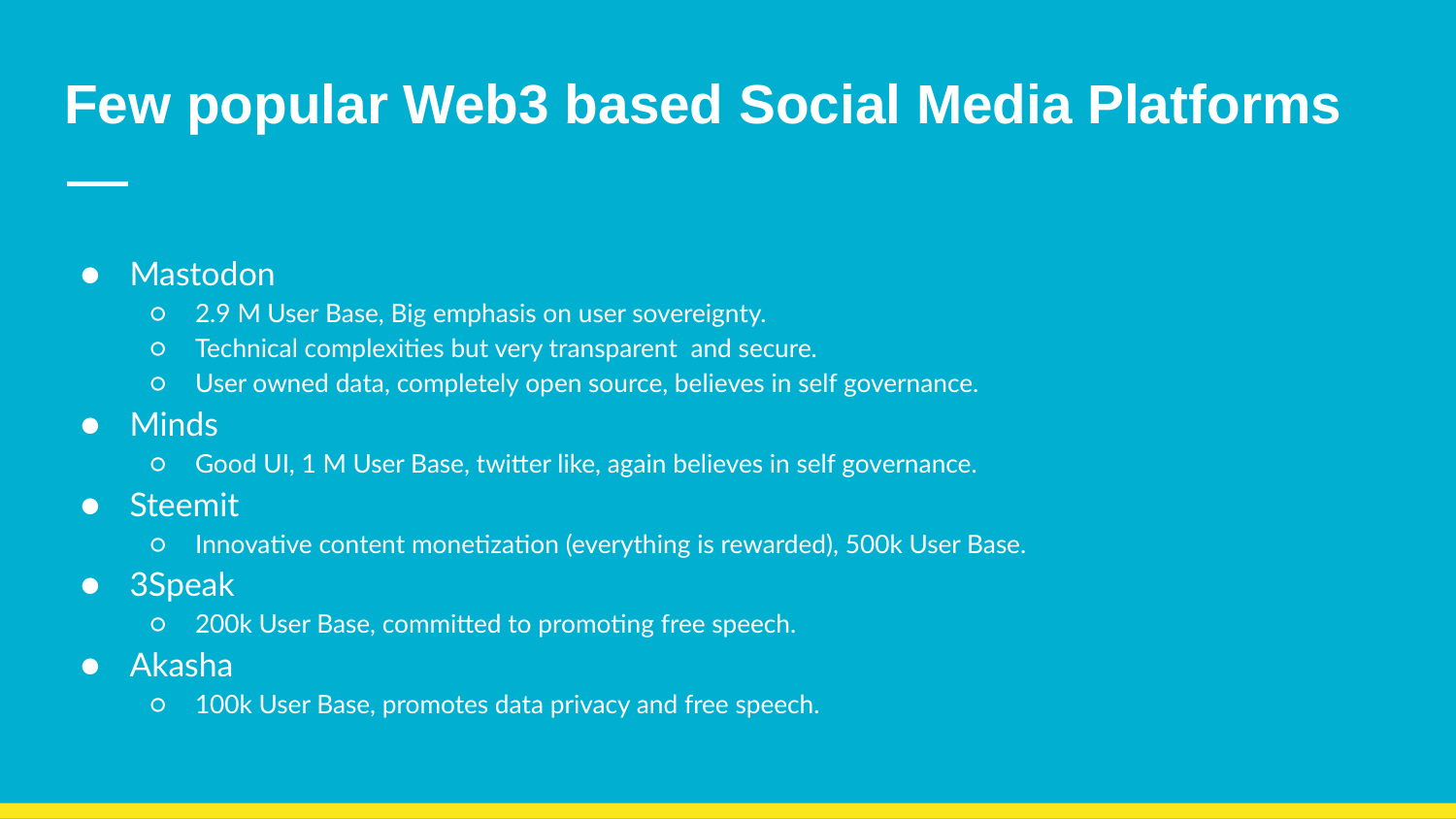

# Few popular Web3 based Social Media Platforms
Mastodon
2.9 M User Base, Big emphasis on user sovereignty.
Technical complexities but very transparent  and secure.
User owned data, completely open source, believes in self governance.
Minds
Good UI, 1 M User Base, twitter like, again believes in self governance.
Steemit
Innovative content monetization (everything is rewarded), 500k User Base.
3Speak
200k User Base, committed to promoting free speech.
Akasha
100k User Base, promotes data privacy and free speech.